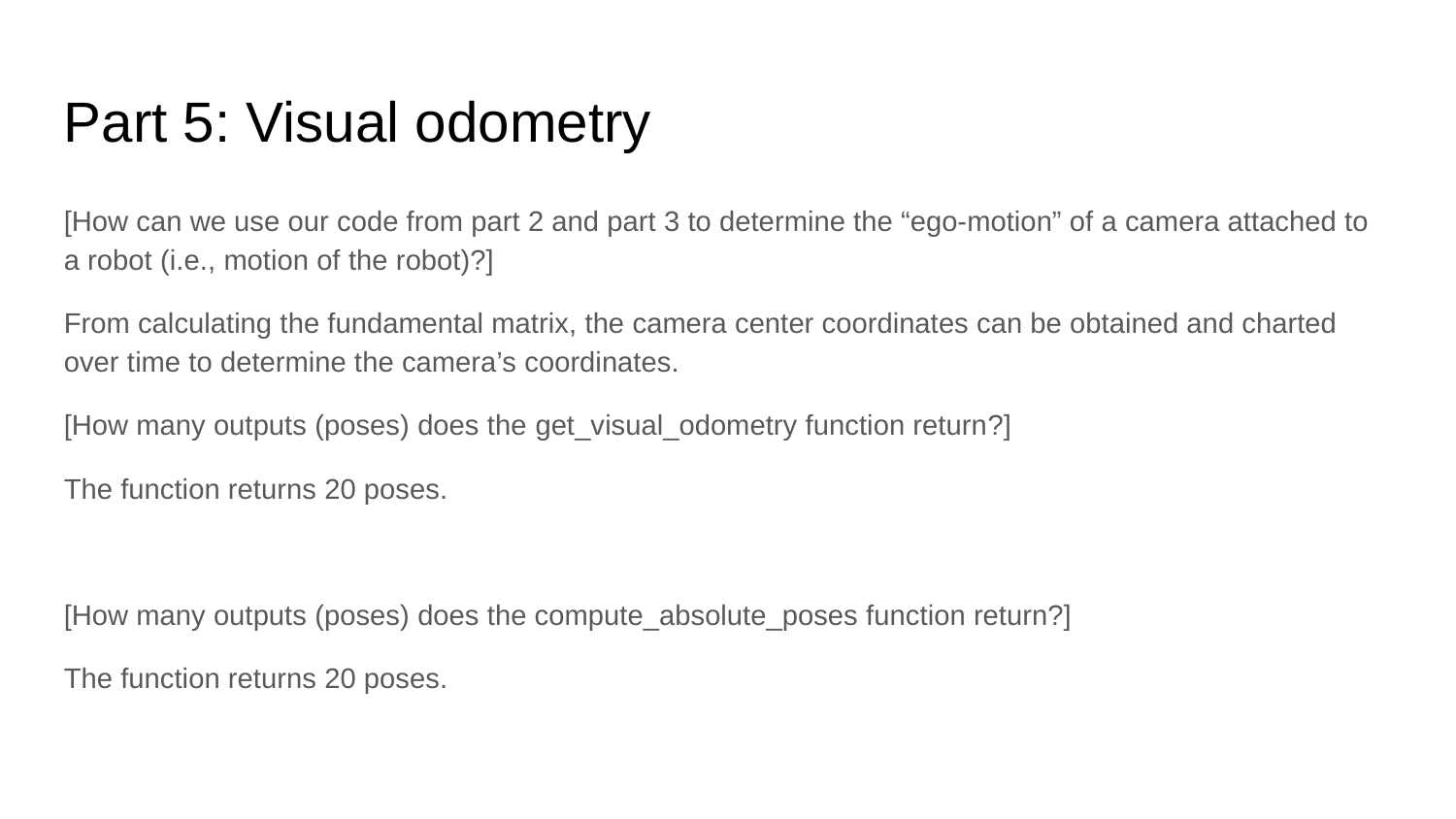

Part 5: Visual odometry

[How can we use our code from part 2 and part 3 to determine the “ego-motion” of a camera attached to a robot (i.e., motion of the robot)?]
From calculating the fundamental matrix, the camera center coordinates can be obtained and charted over time to determine the camera’s coordinates.
[How many outputs (poses) does the get_visual_odometry function return?]
The function returns 20 poses.

[How many outputs (poses) does the compute_absolute_poses function return?]
The function returns 20 poses.